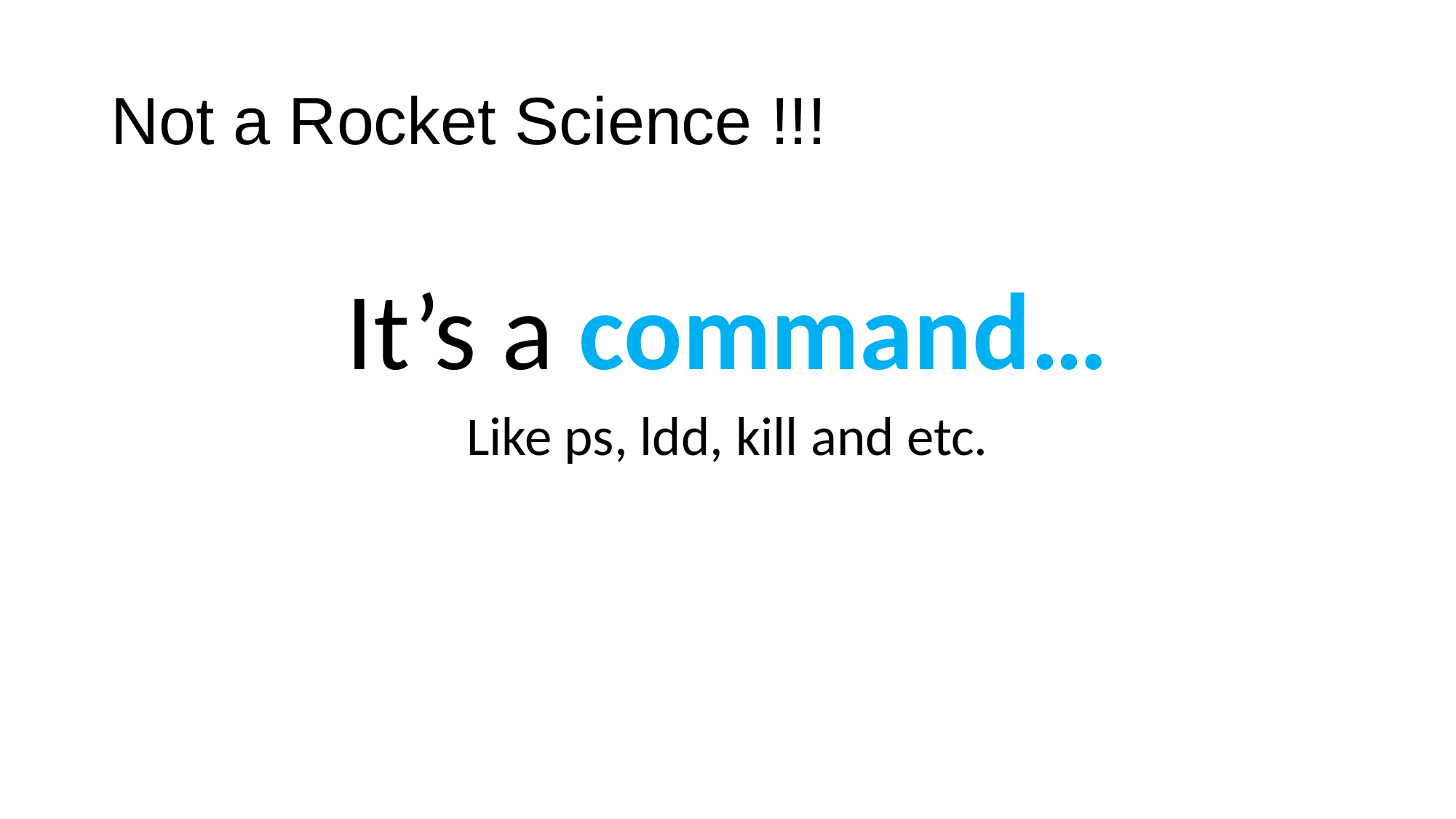

# Not a Rocket Science !!!
It’s a command…
Like ps, ldd, kill and etc.